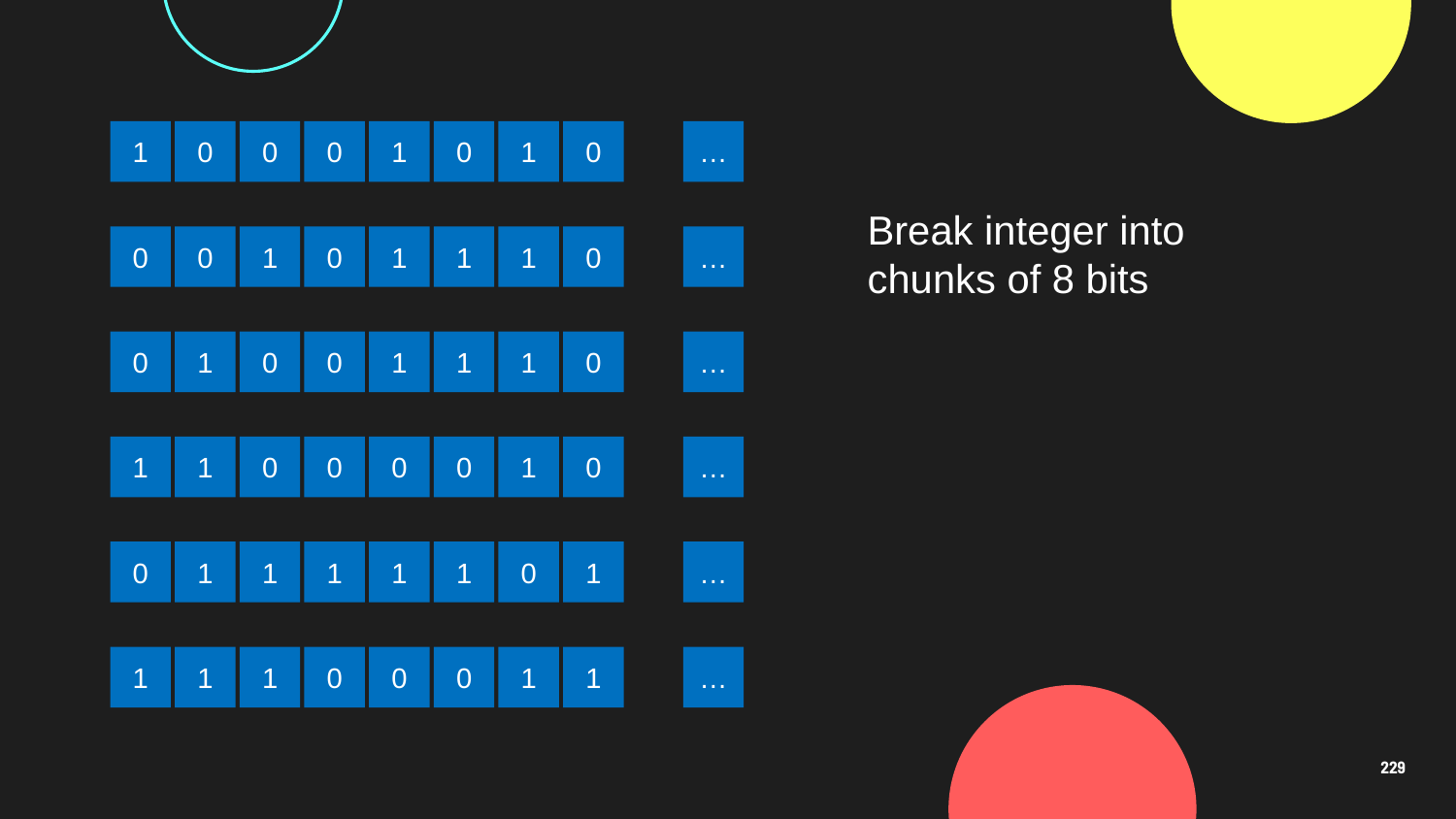

1
0
0
0
1
0
1
0
…
Break integer into chunks of 8 bits
0
0
1
0
1
1
1
0
…
0
1
0
0
1
1
1
0
…
1
1
0
0
0
0
1
0
…
0
1
1
1
1
1
0
1
…
1
1
1
0
0
0
1
1
…
229